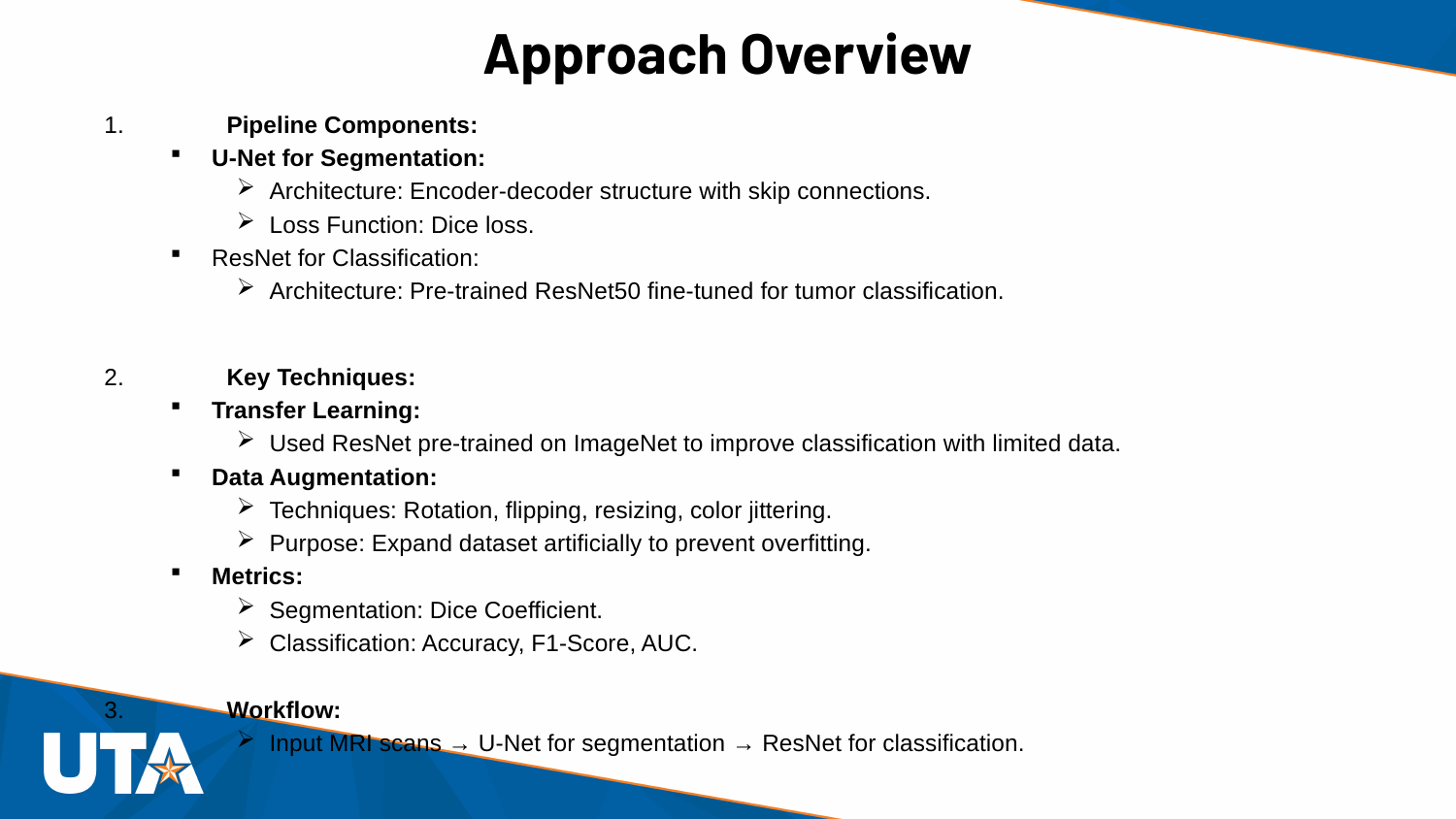

# Approach Overview
1.	Pipeline Components:
U-Net for Segmentation:
Architecture: Encoder-decoder structure with skip connections.
Loss Function: Dice loss.
ResNet for Classification:
Architecture: Pre-trained ResNet50 fine-tuned for tumor classification.

2.	Key Techniques:
Transfer Learning:
Used ResNet pre-trained on ImageNet to improve classification with limited data.
Data Augmentation:
Techniques: Rotation, flipping, resizing, color jittering.
Purpose: Expand dataset artificially to prevent overfitting.
Metrics:
Segmentation: Dice Coefficient.
Classification: Accuracy, F1-Score, AUC.

3.	Workflow:
Input MRI scans → U-Net for segmentation → ResNet for classification.